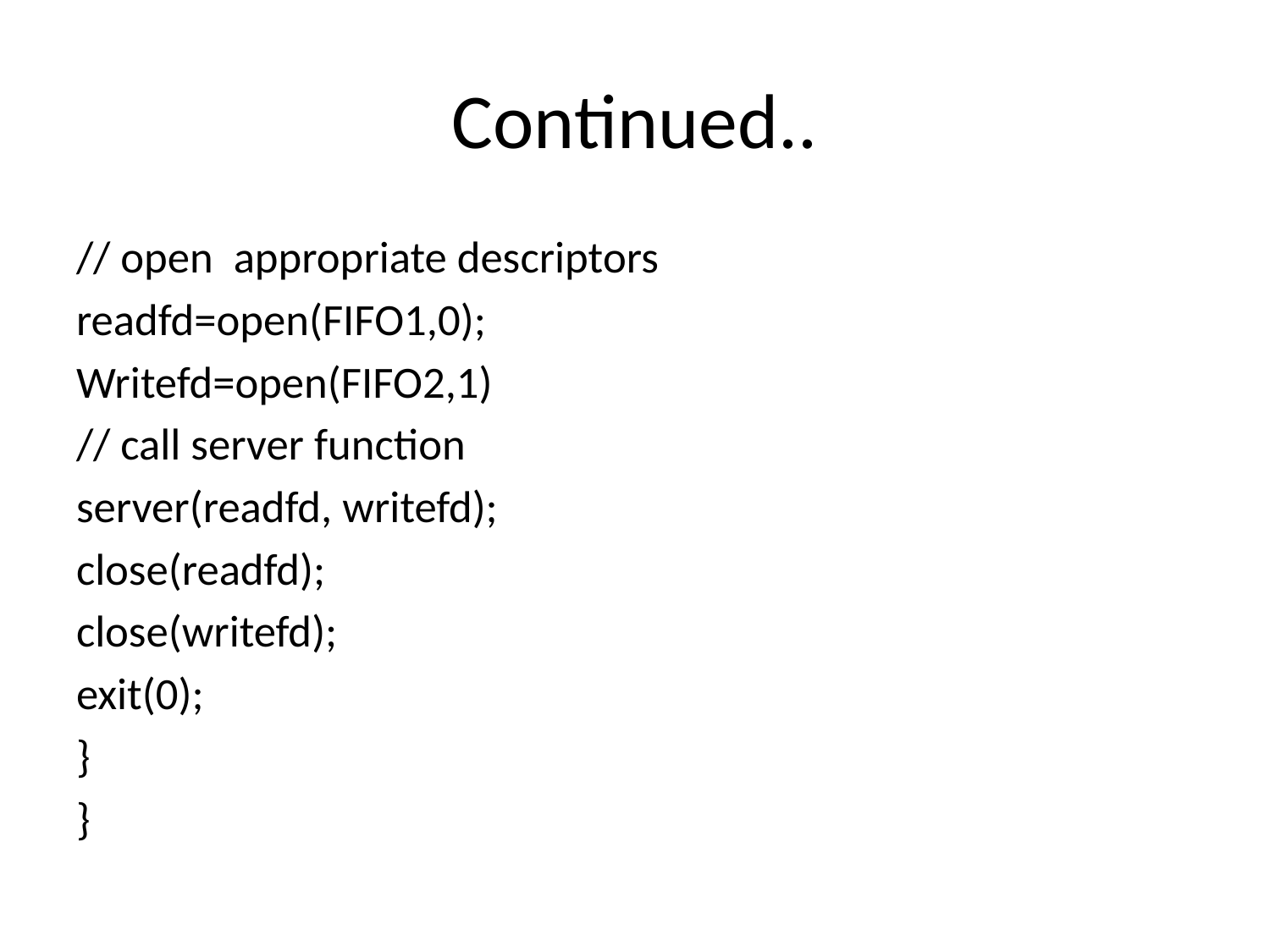

# Continued..
// open  appropriate descriptors
readfd=open(FIFO1,0);
Writefd=open(FIFO2,1)
// call server function
server(readfd, writefd);
close(readfd);
close(writefd);
exit(0);
}
}